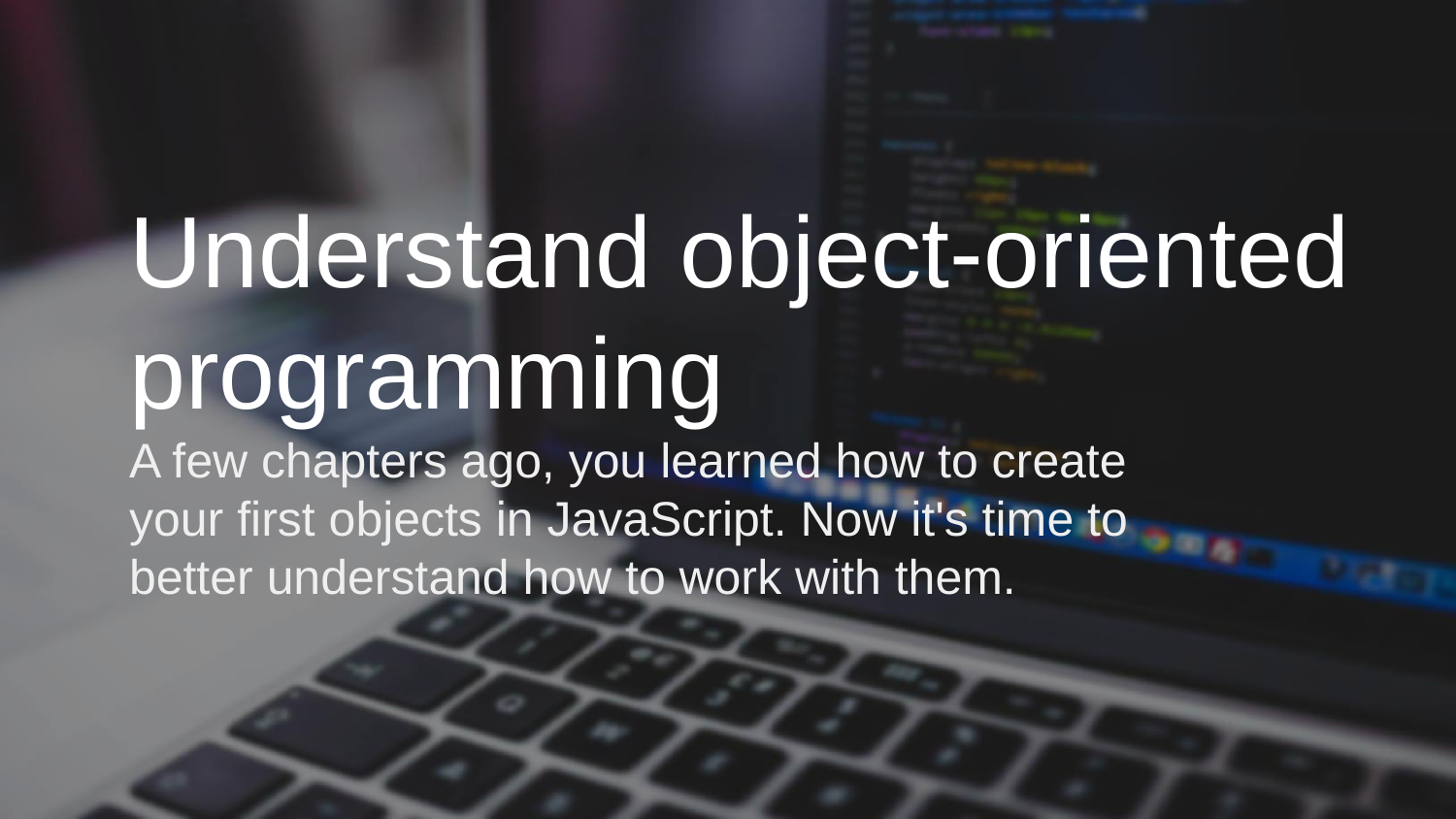

Understand object-oriented programming
A few chapters ago, you learned how to create your first objects in JavaScript. Now it's time to better understand how to work with them.